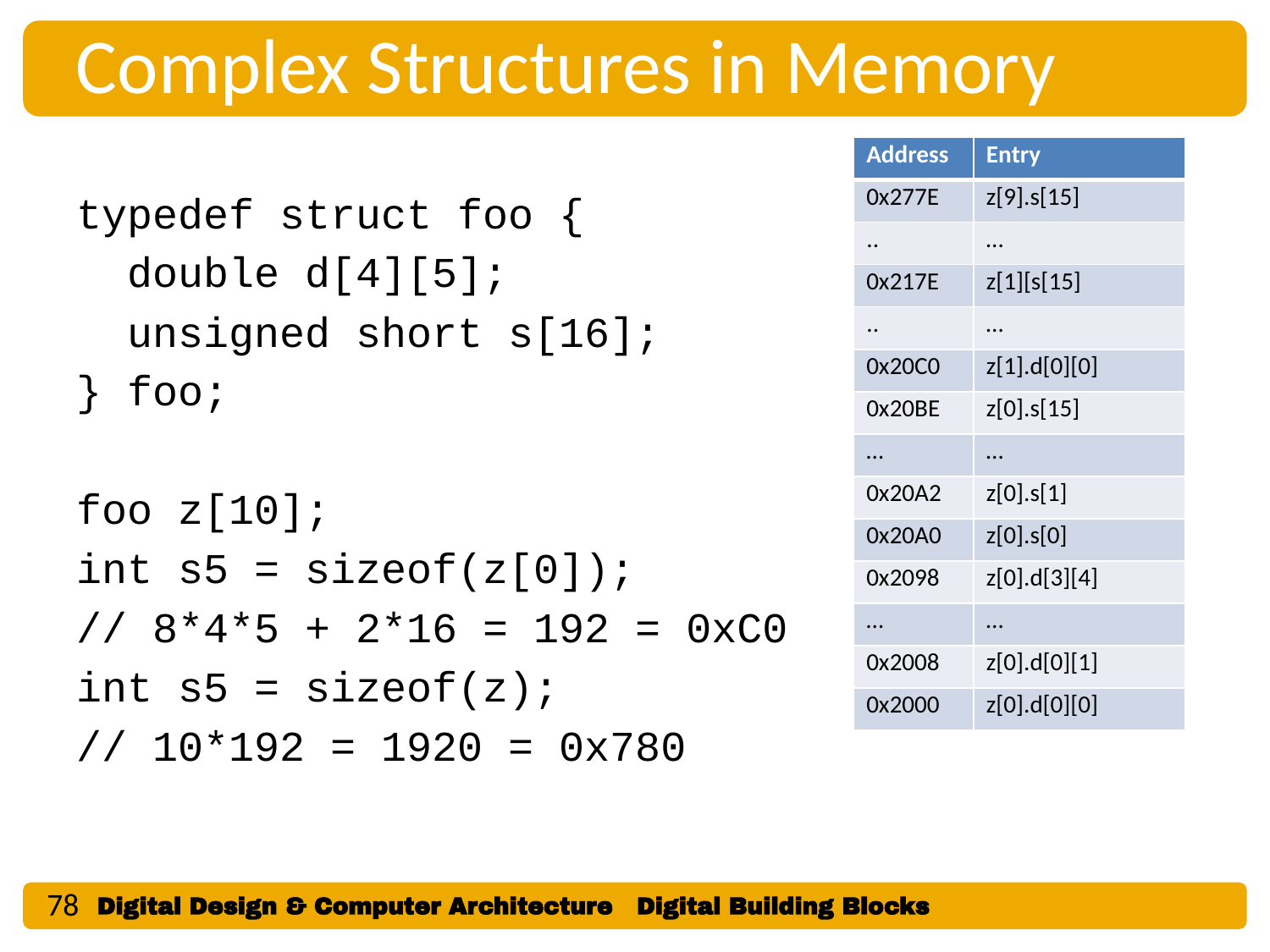

Complex Structures in Memory
| Address | Entry |
| --- | --- |
| 0x277E | z[9].s[15] |
| .. | … |
| 0x217E | z[1][s[15] |
| .. | … |
| 0x20C0 | z[1].d[0][0] |
| 0x20BE | z[0].s[15] |
| … | … |
| 0x20A2 | z[0].s[1] |
| 0x20A0 | z[0].s[0] |
| 0x2098 | z[0].d[3][4] |
| … | … |
| 0x2008 | z[0].d[0][1] |
| 0x2000 | z[0].d[0][0] |
typedef struct foo {
  double d[4][5];
  unsigned short s[16];
} foo;

foo z[10];
int s5 = sizeof(z[0]);
// 8*4*5 + 2*16 = 192 = 0xC0
int s5 = sizeof(z);
// 10*192 = 1920 = 0x780
78